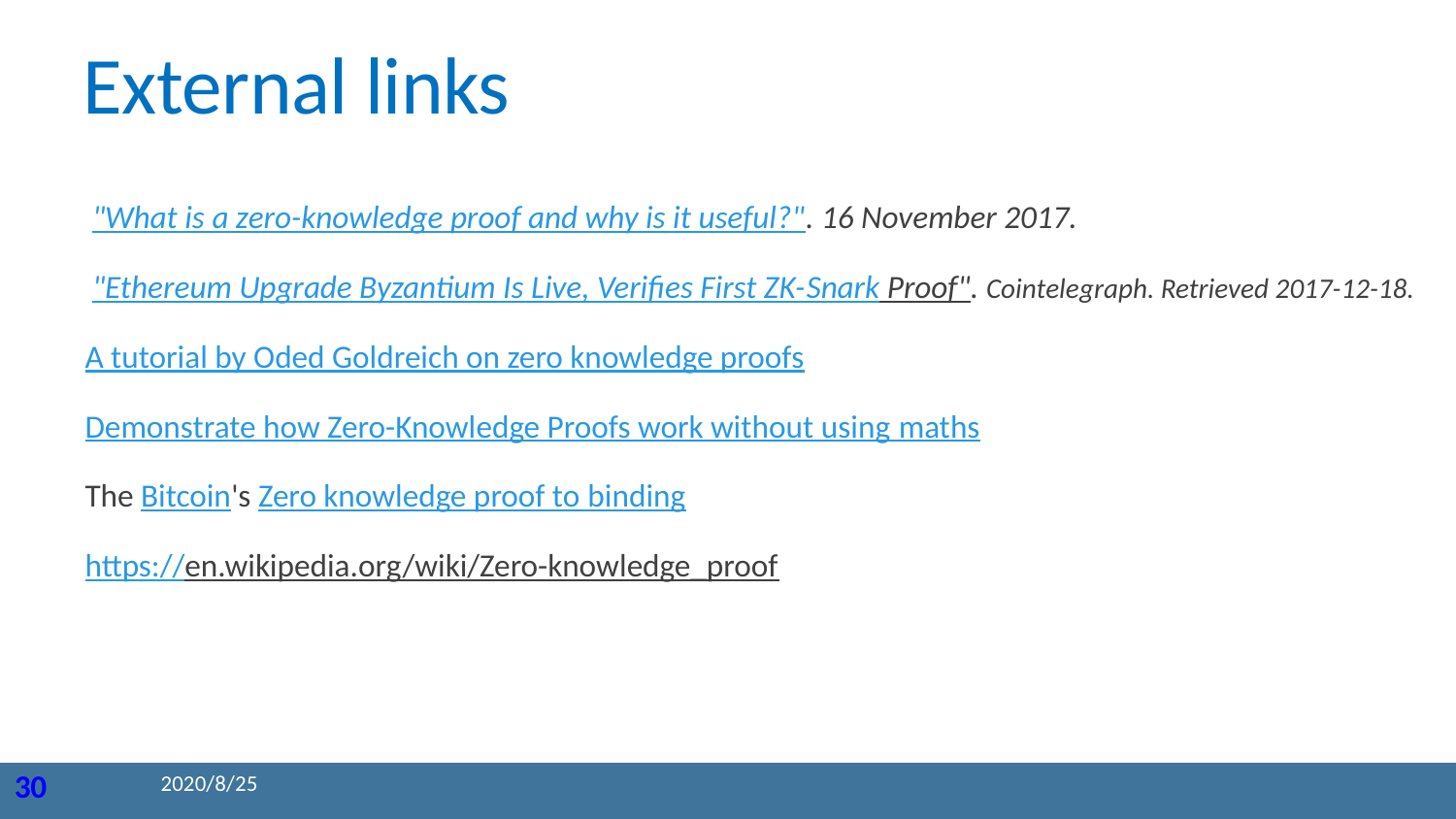

# External links
 "What is a zero-knowledge proof and why is it useful?". 16 November 2017.

 "Ethereum Upgrade Byzantium Is Live, Verifies First ZK-Snark Proof". Cointelegraph. Retrieved 2017-12-18.

A tutorial by Oded Goldreich on zero knowledge proofs

Demonstrate how Zero-Knowledge Proofs work without using maths

The Bitcoin's Zero knowledge proof to binding

https://en.wikipedia.org/wiki/Zero-knowledge_proof
2020/8/25